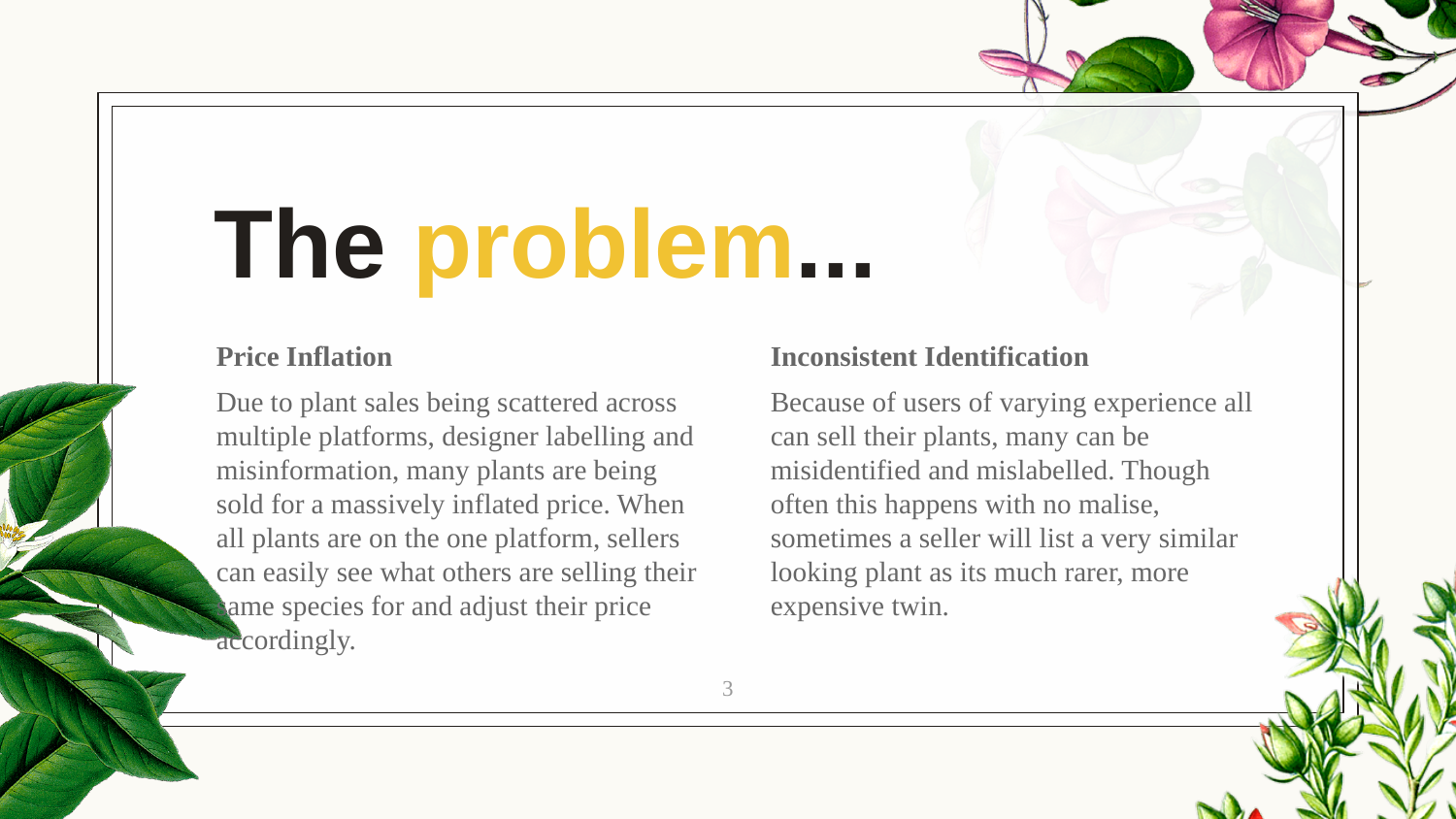

# The problem...
Price Inflation
Due to plant sales being scattered across multiple platforms, designer labelling and misinformation, many plants are being sold for a massively inflated price. When all plants are on the one platform, sellers can easily see what others are selling their same species for and adjust their price accordingly.
Inconsistent Identification
Because of users of varying experience all can sell their plants, many can be misidentified and mislabelled. Though often this happens with no malise, sometimes a seller will list a very similar looking plant as its much rarer, more expensive twin.
3